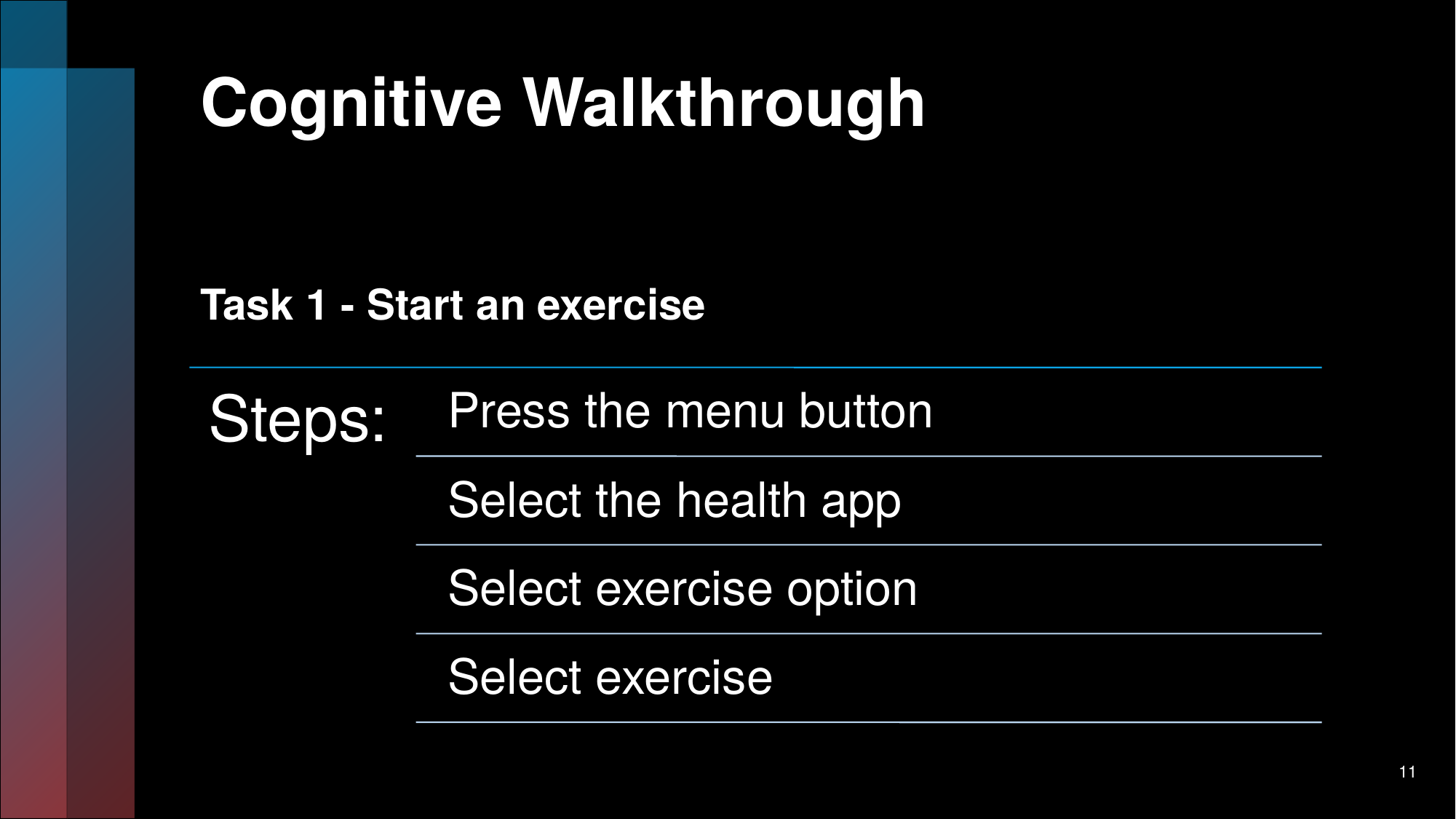

# Cognitive Walkthrough
Task 1 - Start an exercise
Steps:
Press the menu button
Select the health app
Select exercise option
Select exercise
11